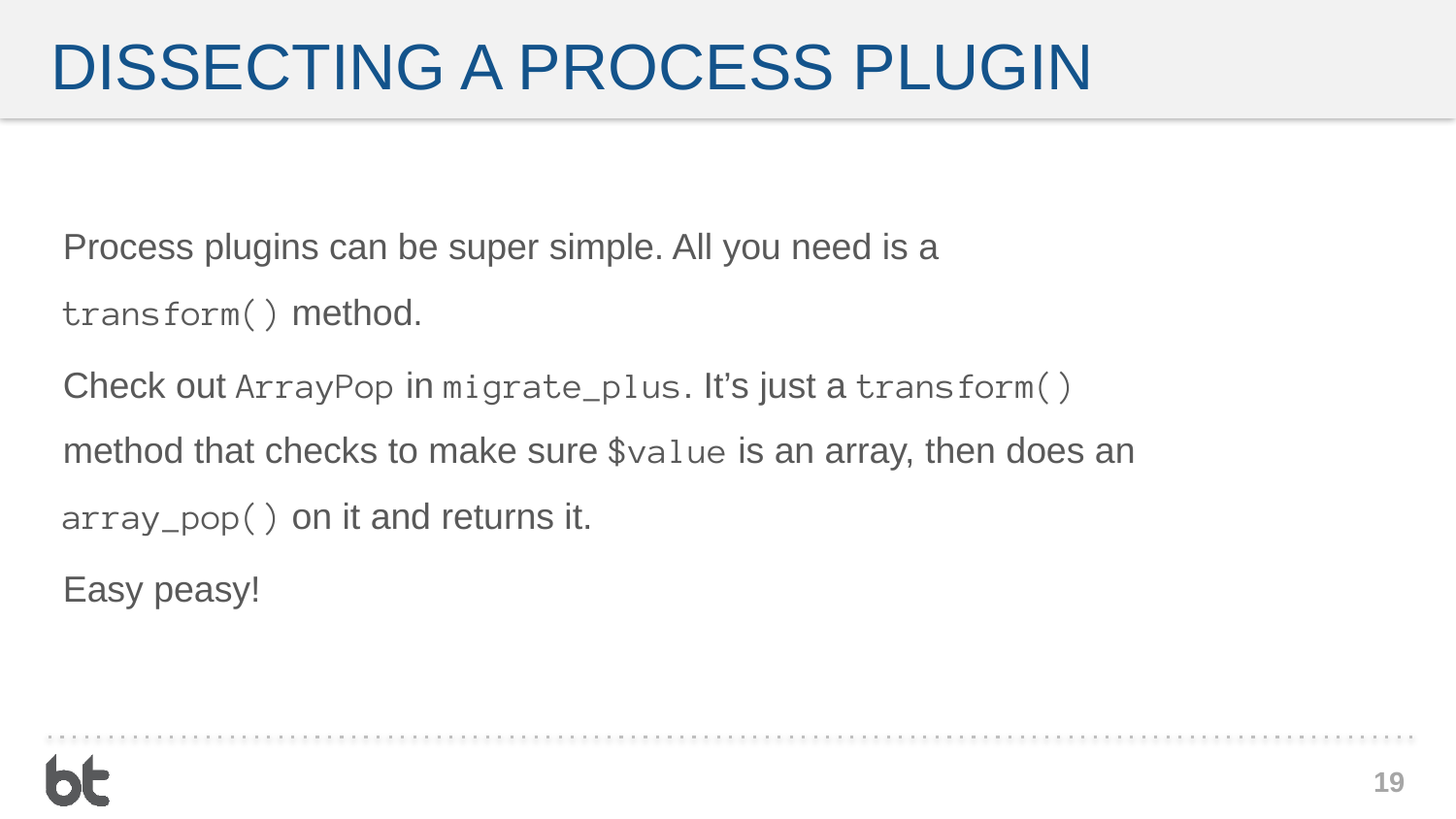

# Dissecting a process plugin
Process plugins can be super simple. All you need is a transform() method.
Check out ArrayPop in migrate_plus. It’s just a transform() method that checks to make sure $value is an array, then does an array_pop() on it and returns it.
Easy peasy!
19